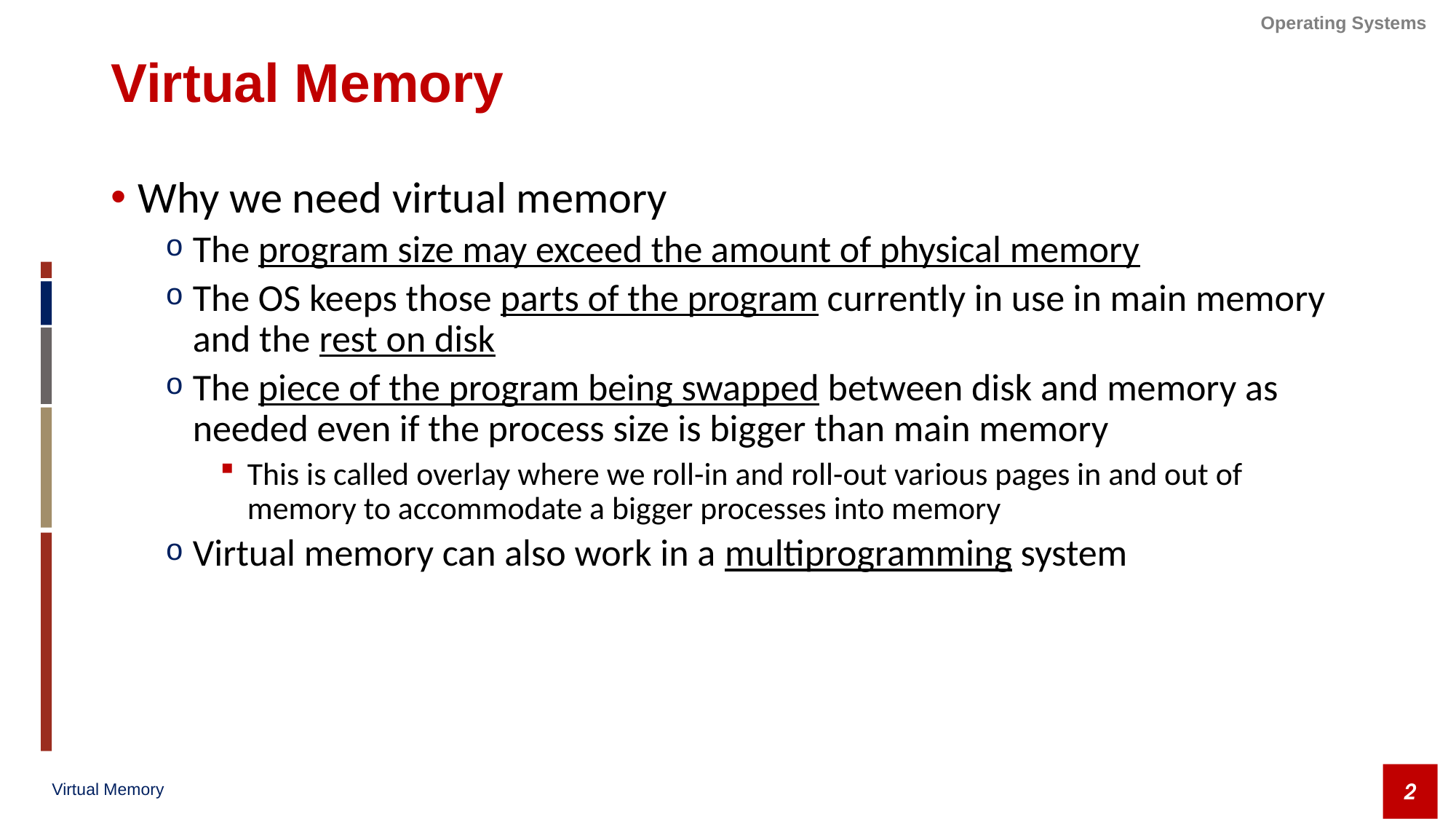

# Virtual Memory
Why we need virtual memory
The program size may exceed the amount of physical memory
The OS keeps those parts of the program currently in use in main memory and the rest on disk
The piece of the program being swapped between disk and memory as needed even if the process size is bigger than main memory
This is called overlay where we roll-in and roll-out various pages in and out of memory to accommodate a bigger processes into memory
Virtual memory can also work in a multiprogramming system